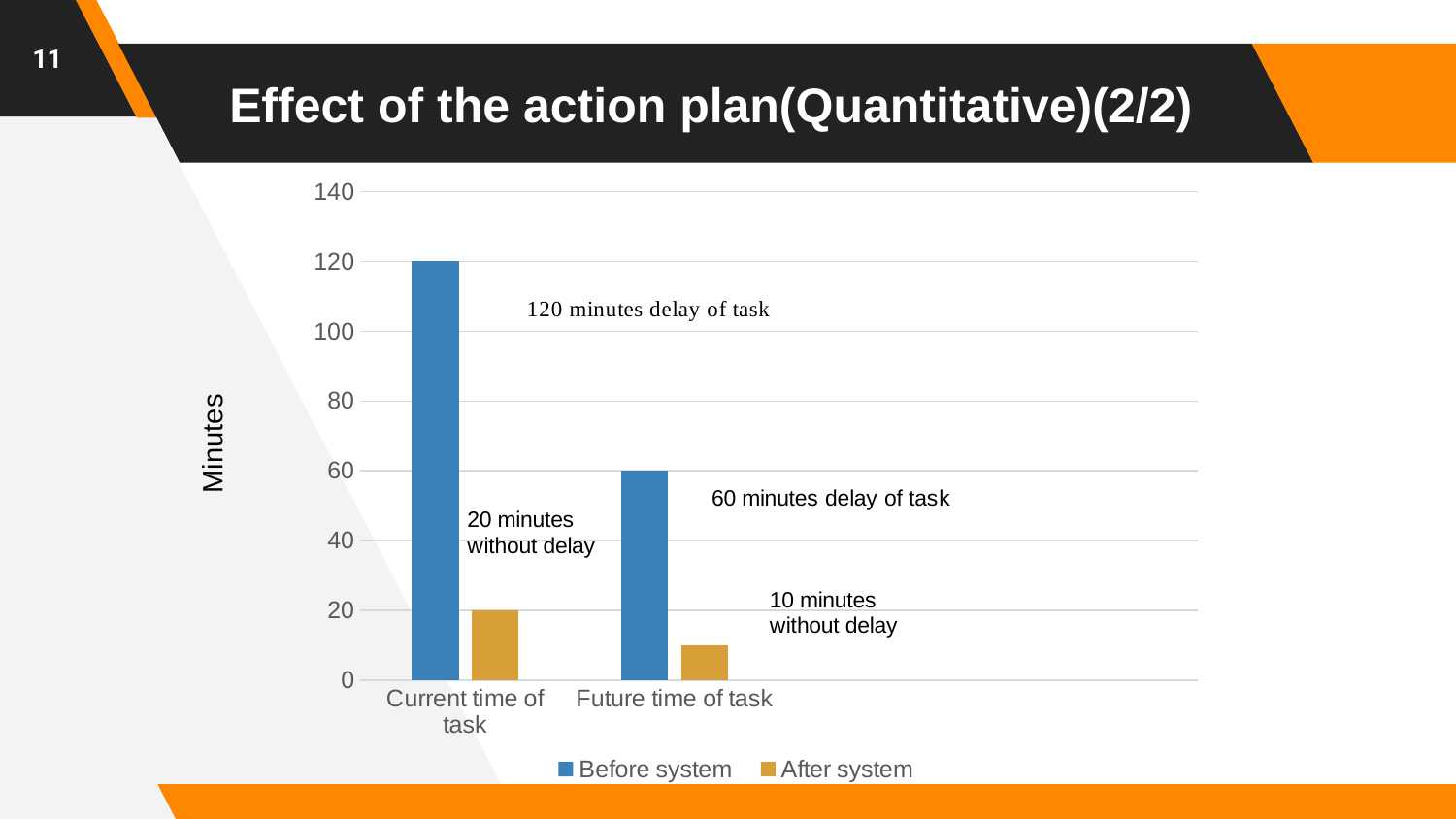

11
# Effect of the action plan(Quantitative)(2/2)

### Chart

| Category | Before system | After system |
|---|---|---|
| Current time of task | 120.0 | 20.0 |
| Future time of task | 60.0 | 10.0 |
Minutes